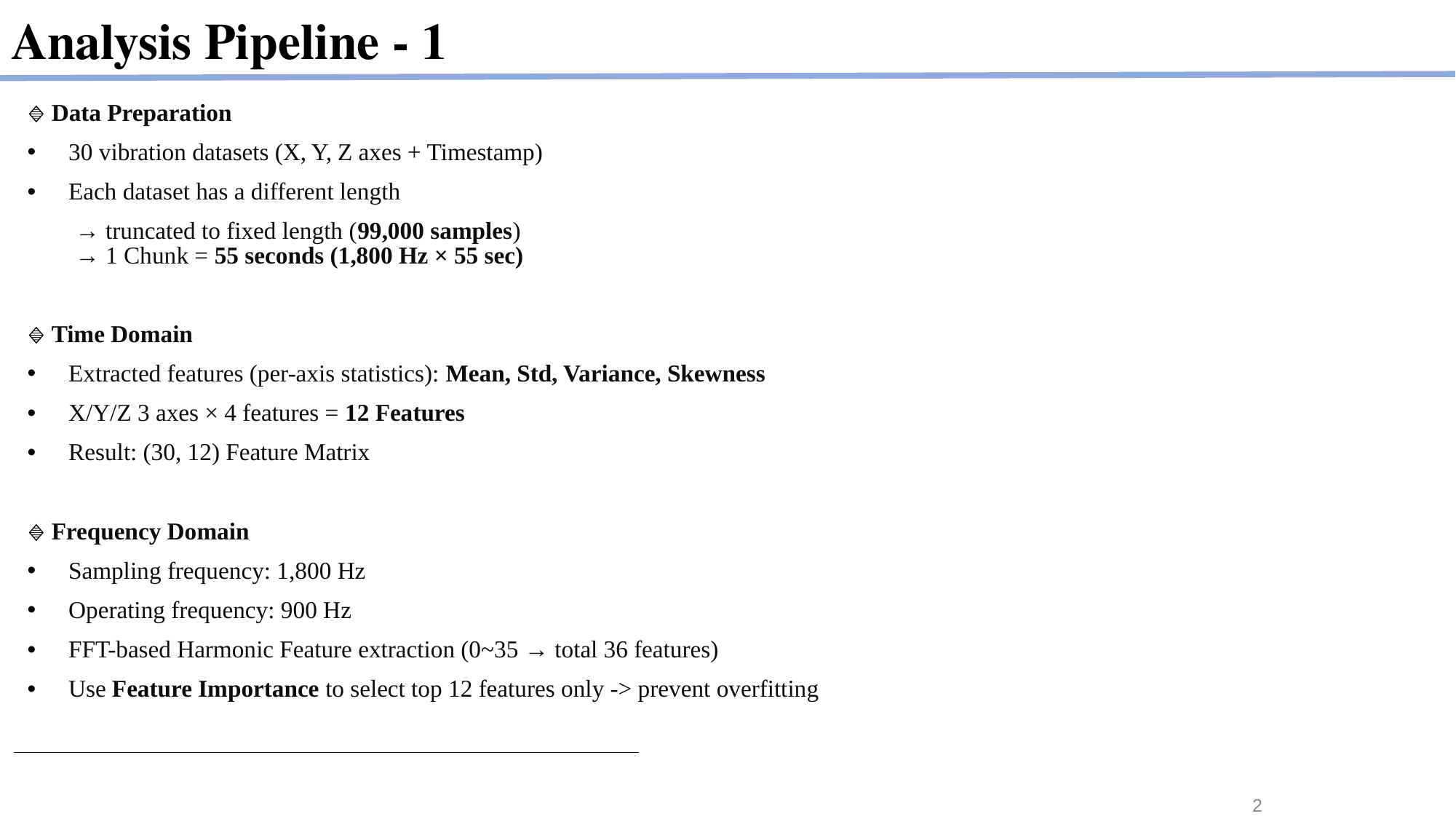

# Analysis Pipeline - 1
🔹 Data Preparation
30 vibration datasets (X, Y, Z axes + Timestamp)
Each dataset has a different length
        → truncated to fixed length (99,000 samples)
        → 1 Chunk = 55 seconds (1,800 Hz × 55 sec)

🔹 Time Domain
Extracted features (per-axis statistics): Mean, Std, Variance, Skewness
X/Y/Z 3 axes × 4 features = 12 Features
Result: (30, 12) Feature Matrix

🔹 Frequency Domain
Sampling frequency: 1,800 Hz
Operating frequency: 900 Hz
FFT-based Harmonic Feature extraction (0~35 → total 36 features)
Use Feature Importance to select top 12 features only -> prevent overfitting
2